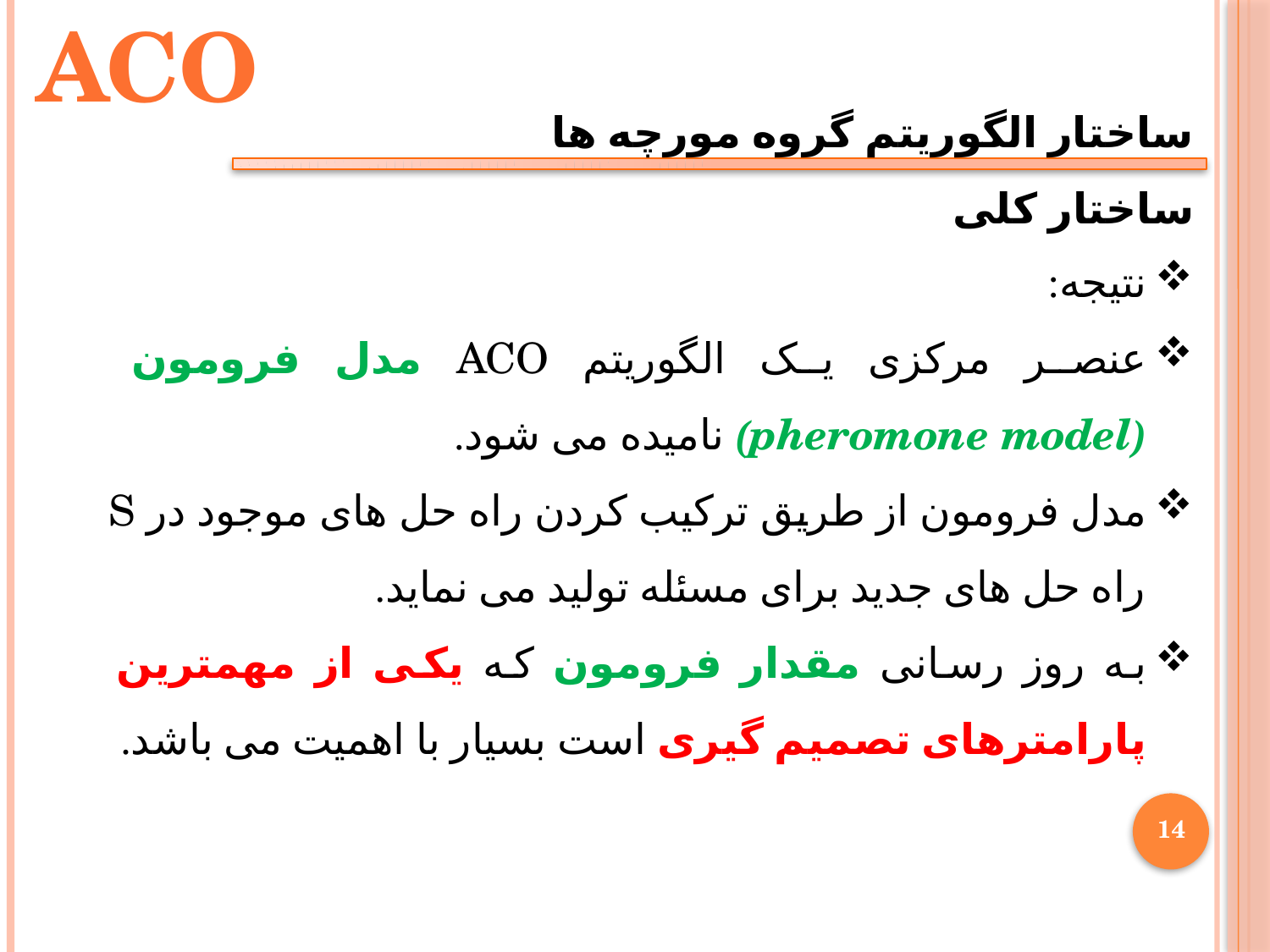

ACO
ساختار الگوریتم گروه مورچه ها  			   ساختار کلی

نتیجه:
عنصر مرکزی یک الگوریتم ACO مدل فرومون (pheromone model) نامیده می شود.
مدل فرومون از طریق ترکیب کردن راه حل های موجود در S راه حل های جدید برای مسئله تولید می نماید.
به روز رسانی مقدار فرومون که یکی از مهمترین پارامترهای تصمیم گیری است بسیار با اهمیت می باشد.
14